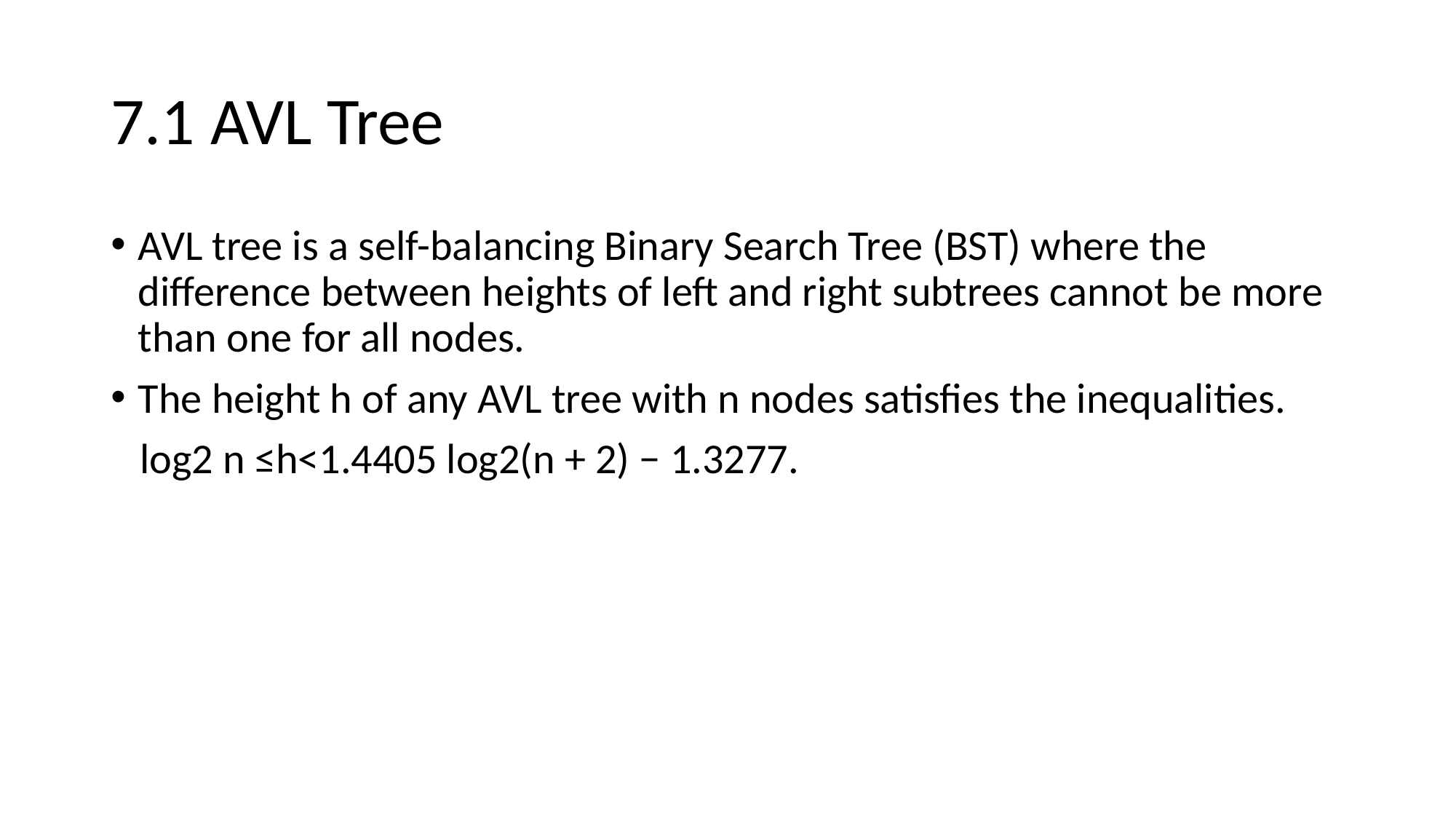

# 7.1 AVL Tree
AVL tree is a self-balancing Binary Search Tree (BST) where the difference between heights of left and right subtrees cannot be more than one for all nodes.
The height h of any AVL tree with n nodes satisfies the inequalities.
   log2 n ≤h<1.4405 log2(n + 2) − 1.3277.